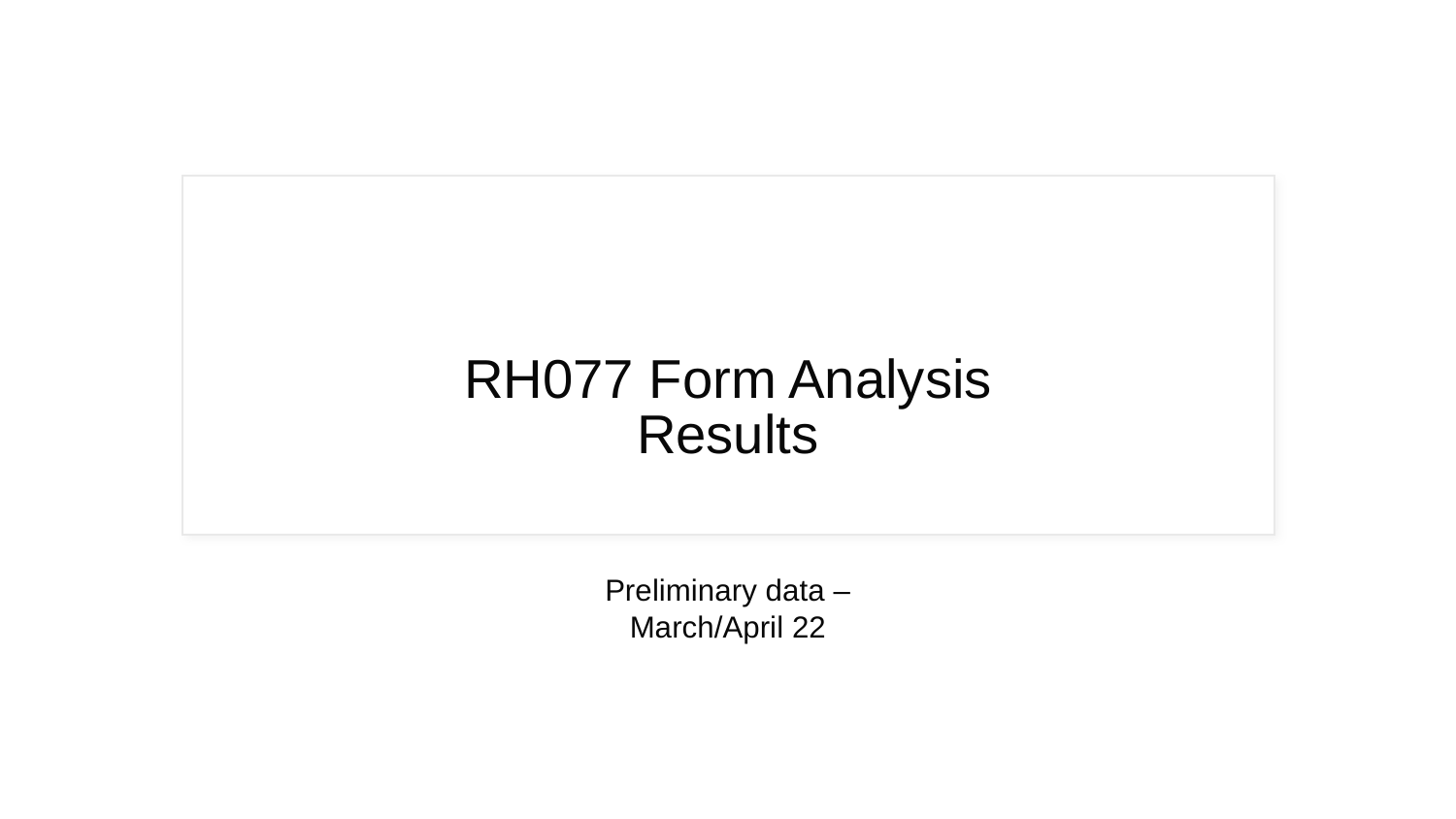

# RH077 Form Analysis Results
Preliminary data – March/April 22